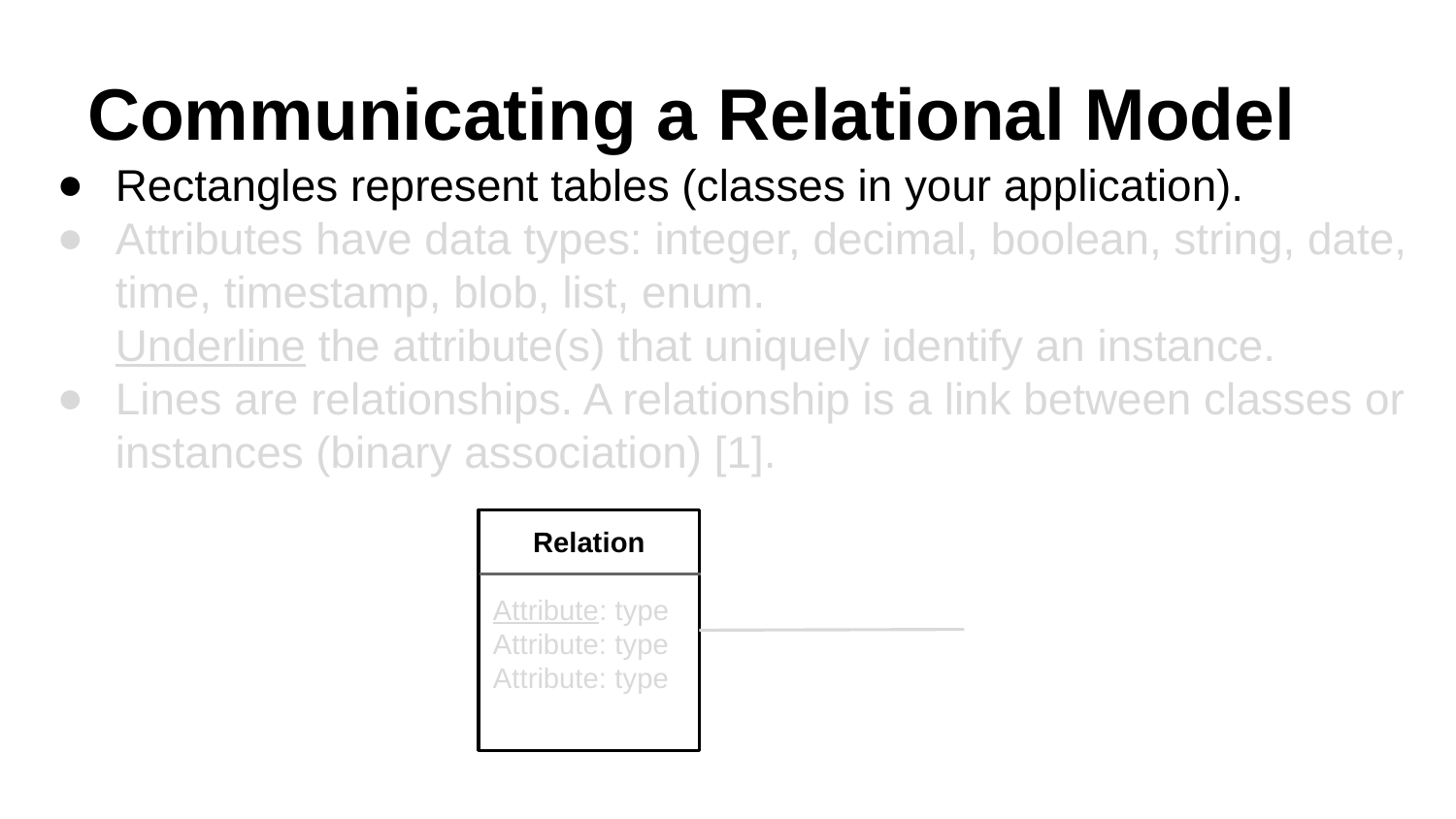

# Communicating a Relational Model
Rectangles represent tables (classes in your application).
Attributes have data types: integer, decimal, boolean, string, date, time, timestamp, blob, list, enum.
Underline the attribute(s) that uniquely identify an instance.
Lines are relationships. A relationship is a link between classes or instances (binary association) [1].

Relation

Attribute: type
Attribute: type
Attribute: type